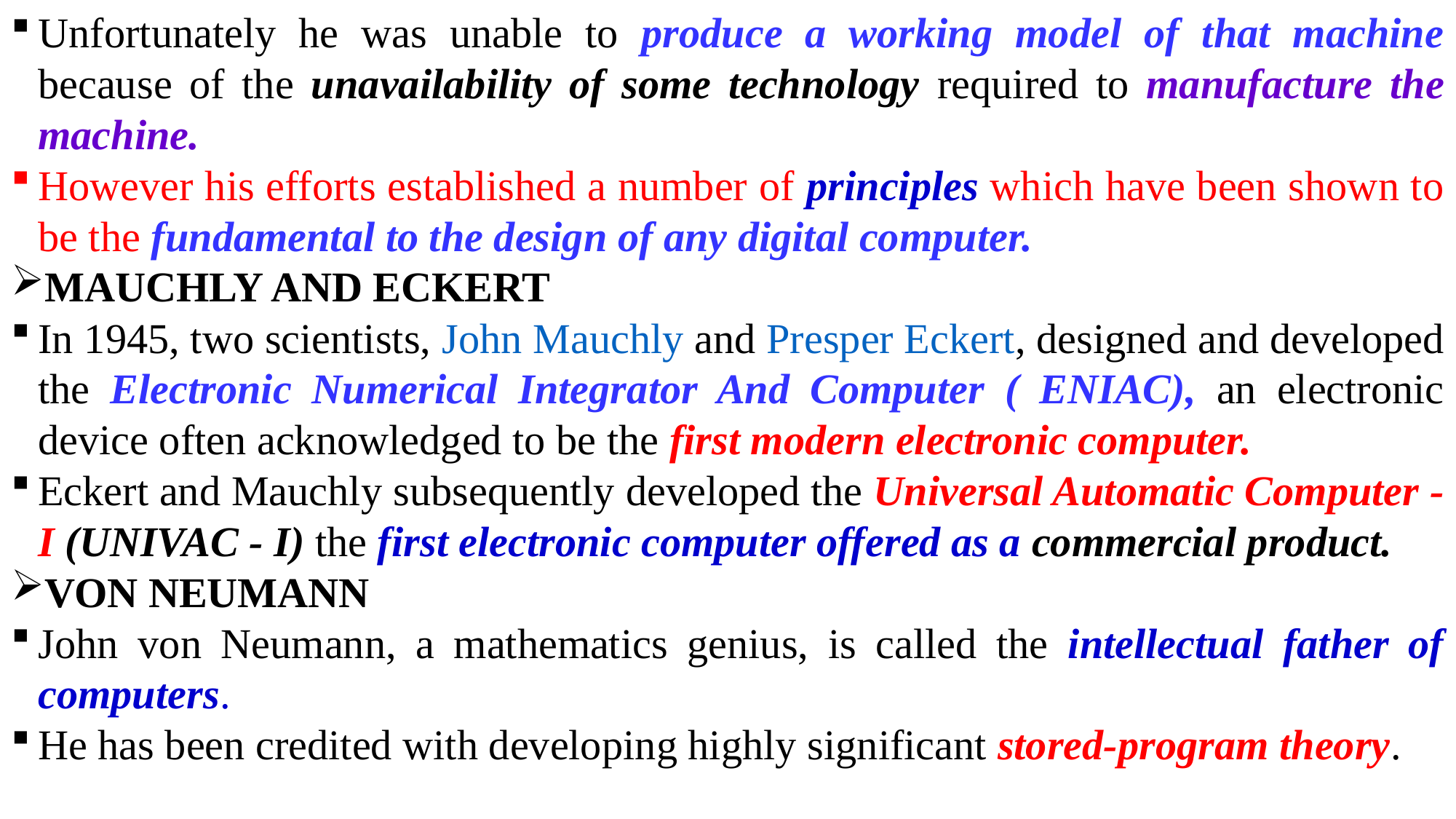

Unfortunately he was unable to produce a working model of that machine because of the unavailability of some technology required to manufacture the machine.
However his efforts established a number of principles which have been shown to be the fundamental to the design of any digital computer.
MAUCHLY AND ECKERT
In 1945, two scientists, John Mauchly and Presper Eckert, designed and developed the Electronic Numerical Integrator And Computer ( ENIAC), an electronic device often acknowledged to be the first modern electronic computer.
Eckert and Mauchly subsequently developed the Universal Automatic Computer - I (UNIVAC - I) the first electronic computer offered as a commercial product.
VON NEUMANN
John von Neumann, a mathematics genius, is called the intellectual father of computers.
He has been credited with developing highly significant stored-program theory.